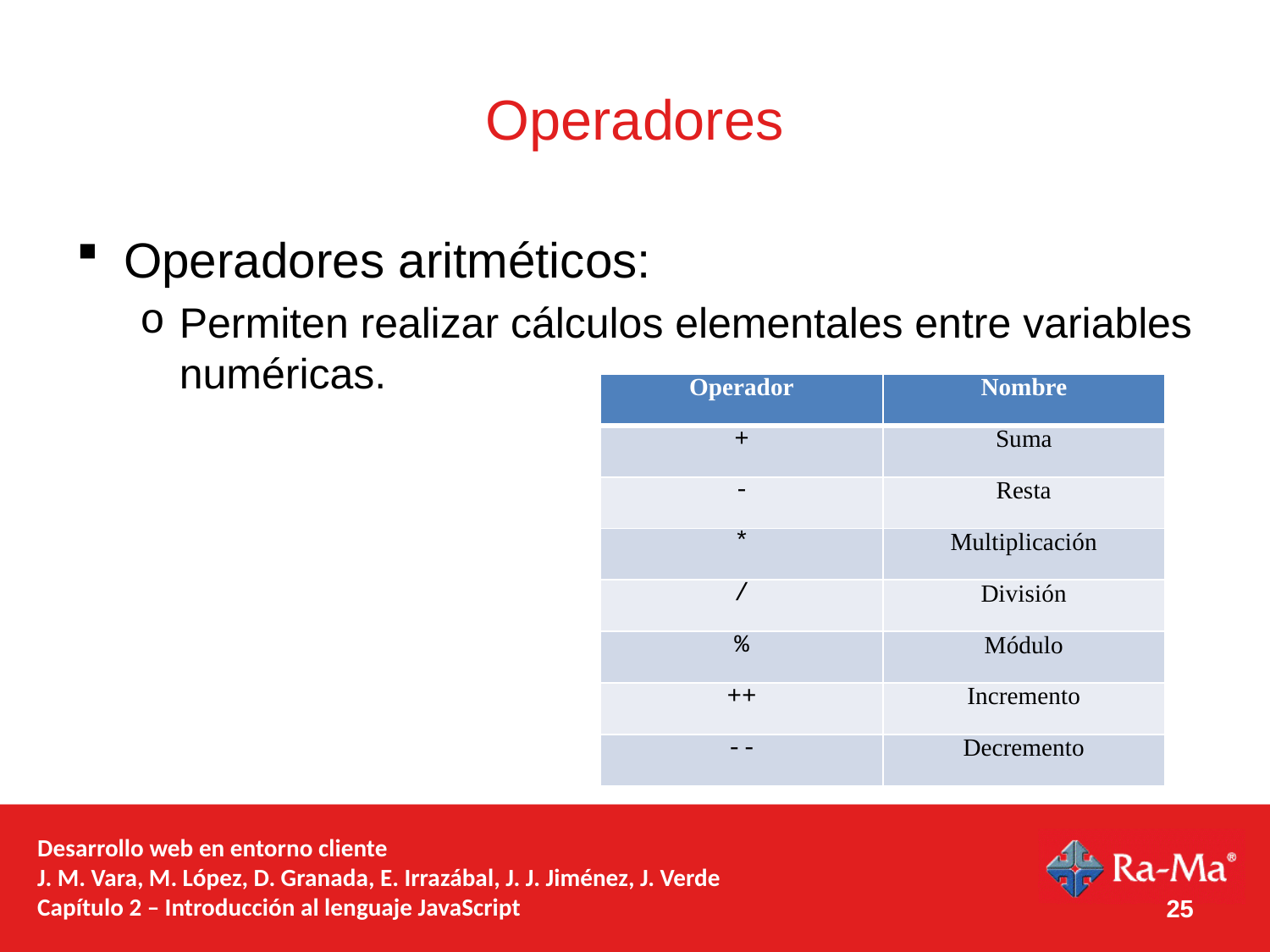

# Operadores
Operadores aritméticos:
Permiten realizar cálculos elementales entre variables numéricas.

| Operador | Nombre |
| --- | --- |
| + | Suma |
| - | Resta |
| \* | Multiplicación |
| / | División |
| % | Módulo |
| ++ | Incremento |
| -- | Decremento |
25